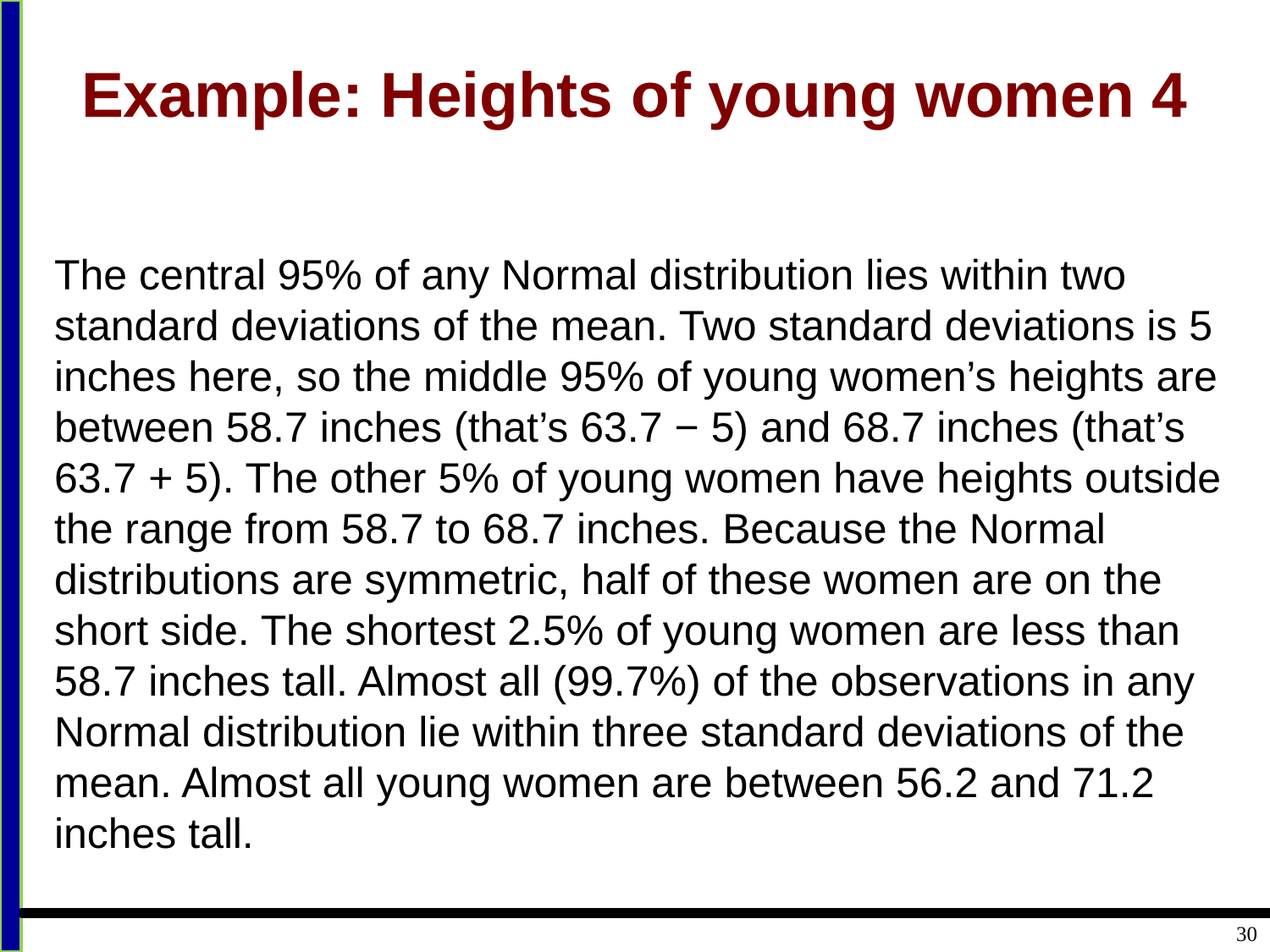

# Example: Heights of young women 4
The central 95% of any Normal distribution lies within two standard deviations of the mean. Two standard deviations is 5 inches here, so the middle 95% of young women’s heights are between 58.7 inches (that’s 63.7 − 5) and 68.7 inches (that’s 63.7 + 5). The other 5% of young women have heights outside the range from 58.7 to 68.7 inches. Because the Normal distributions are symmetric, half of these women are on the short side. The shortest 2.5% of young women are less than 58.7 inches tall. Almost all (99.7%) of the observations in any Normal distribution lie within three standard deviations of the mean. Almost all young women are between 56.2 and 71.2 inches tall.